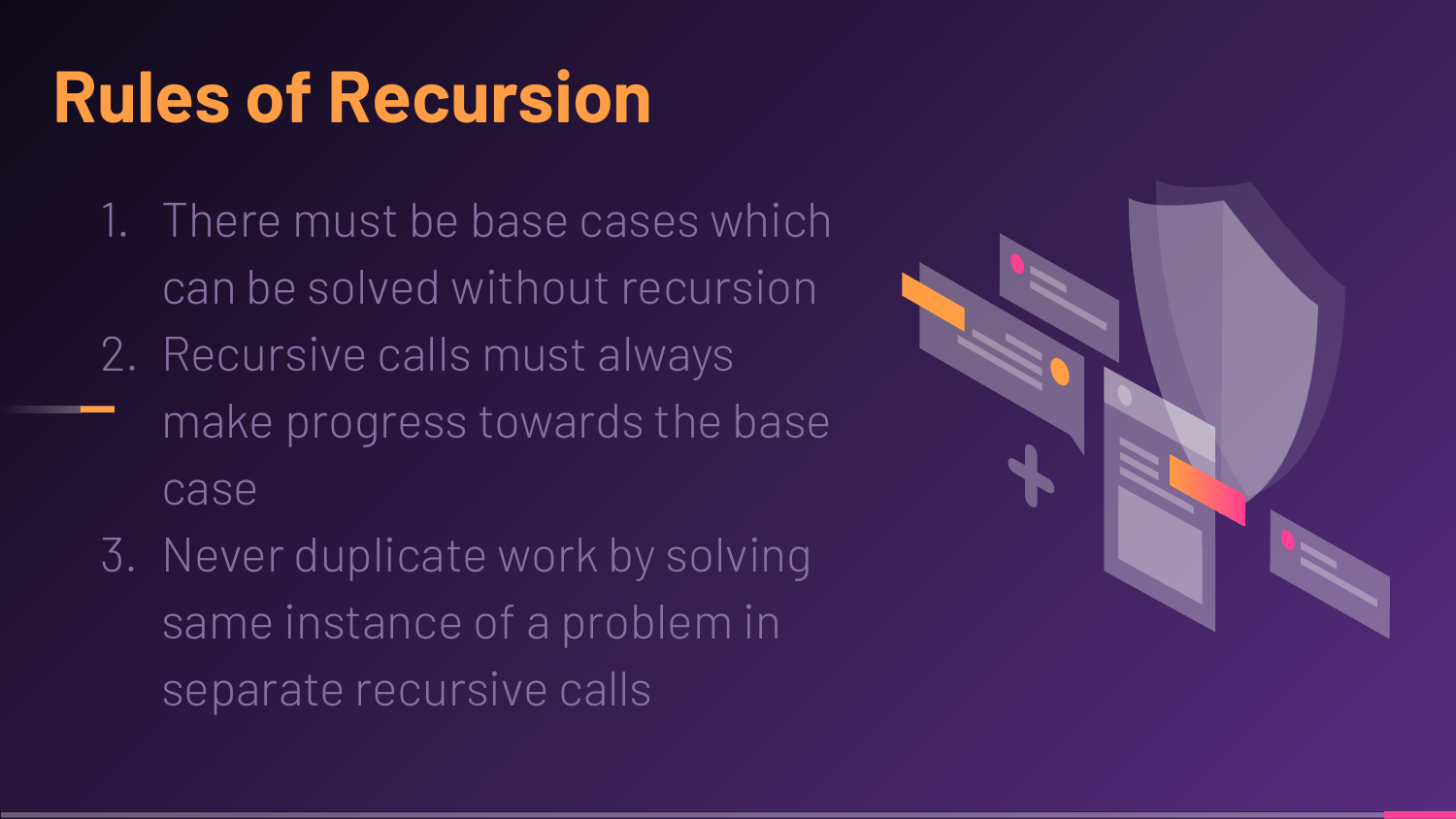

# Rules of Recursion
There must be base cases which can be solved without recursion
Recursive calls must always make progress towards the base case
Never duplicate work by solving same instance of a problem in separate recursive calls